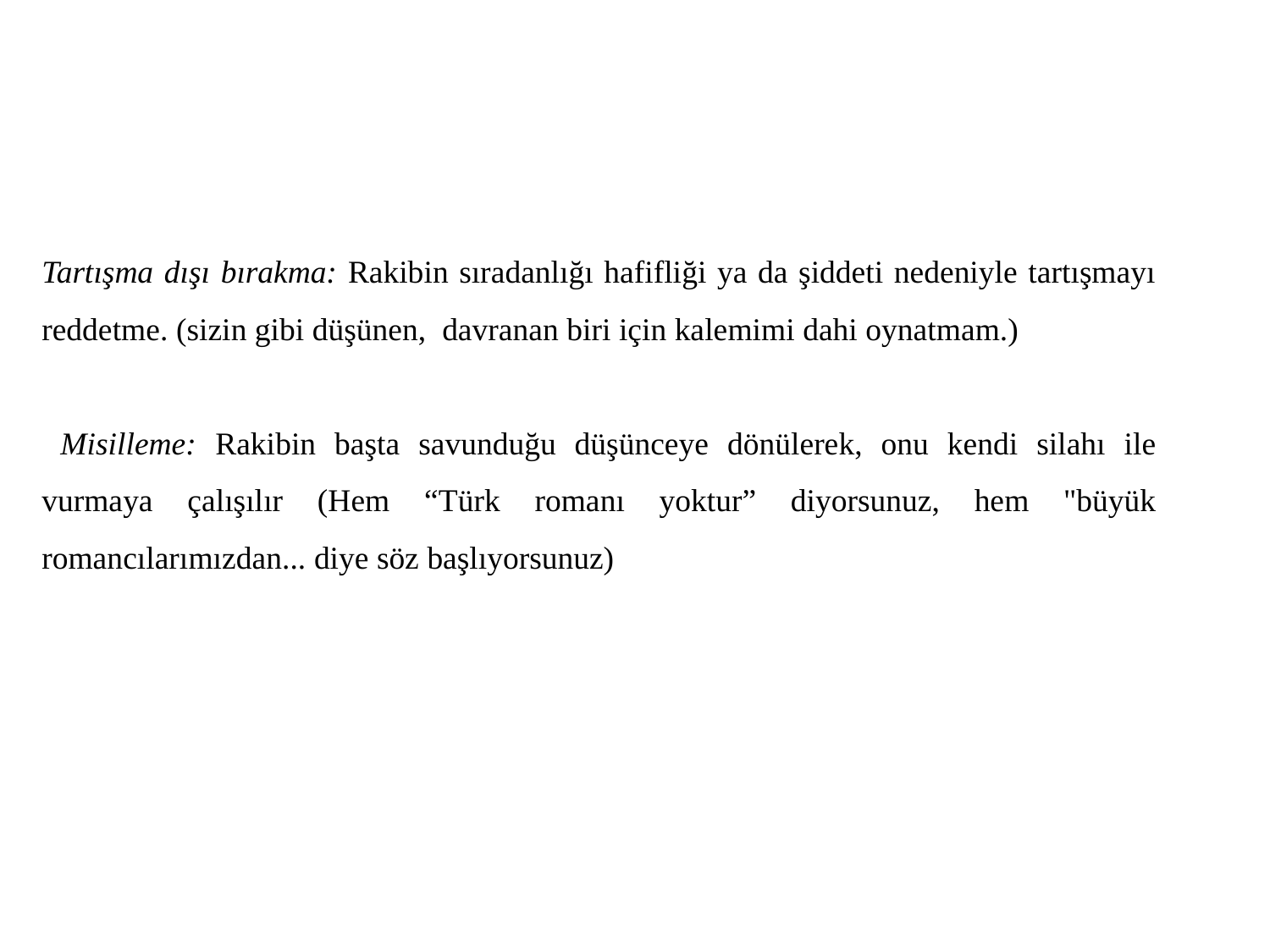

Tartışma dışı bırakma: Rakibin sıradanlığı hafifliği ya da şiddeti nedeniyle tartışmayı reddetme. (sizin gibi düşünen,  davranan biri için kalemimi dahi oynatmam.)

 Misilleme: Rakibin başta savunduğu düşünceye dönülerek, onu kendi silahı ile vurmaya çalışılır (Hem “Türk romanı yoktur” diyorsunuz, hem "büyük romancılarımızdan... diye söz başlıyorsunuz)